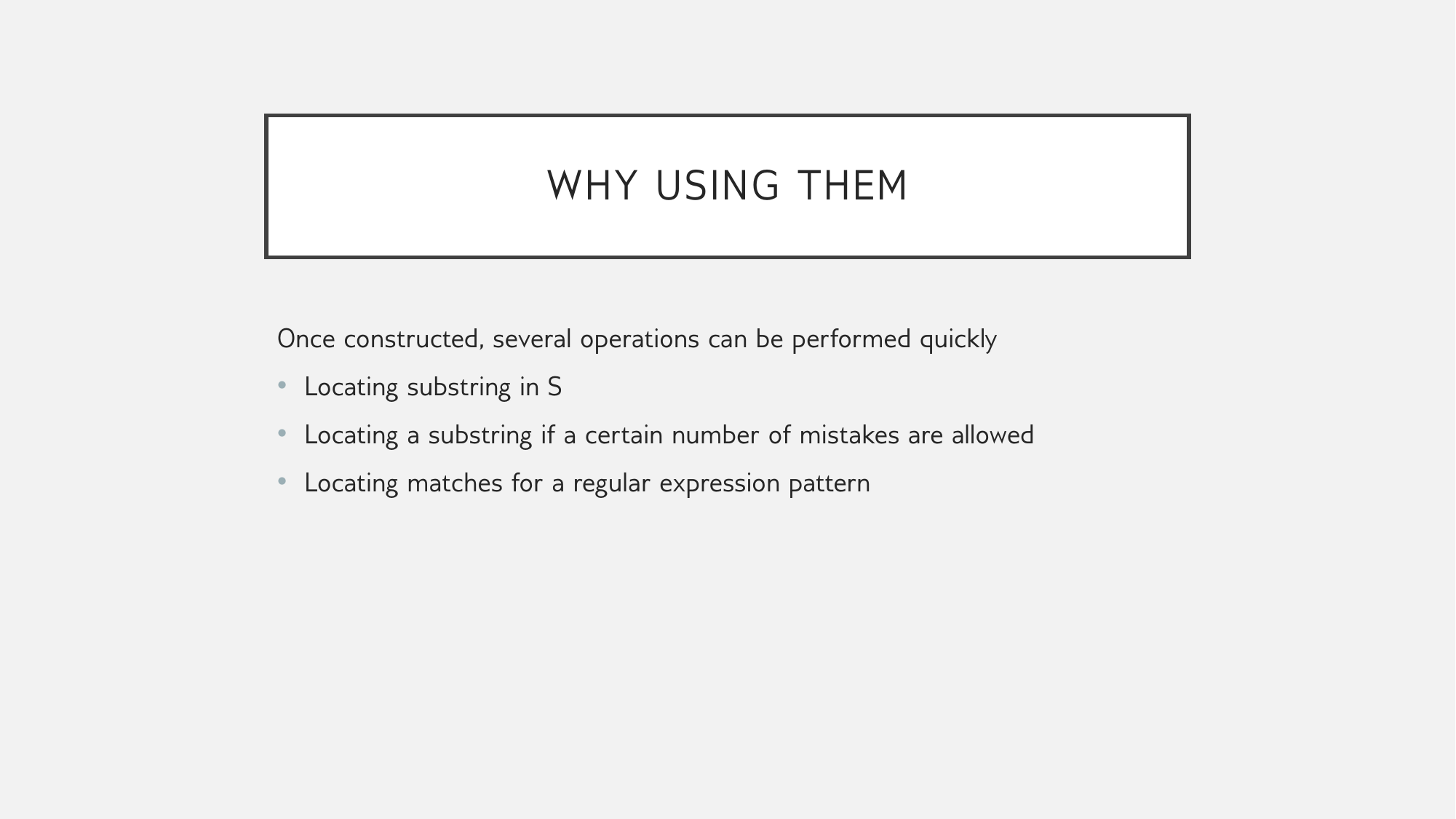

# Why using them
Once constructed, several operations can be performed quickly
Locating substring in S
Locating a substring if a certain number of mistakes are allowed
Locating matches for a regular expression pattern